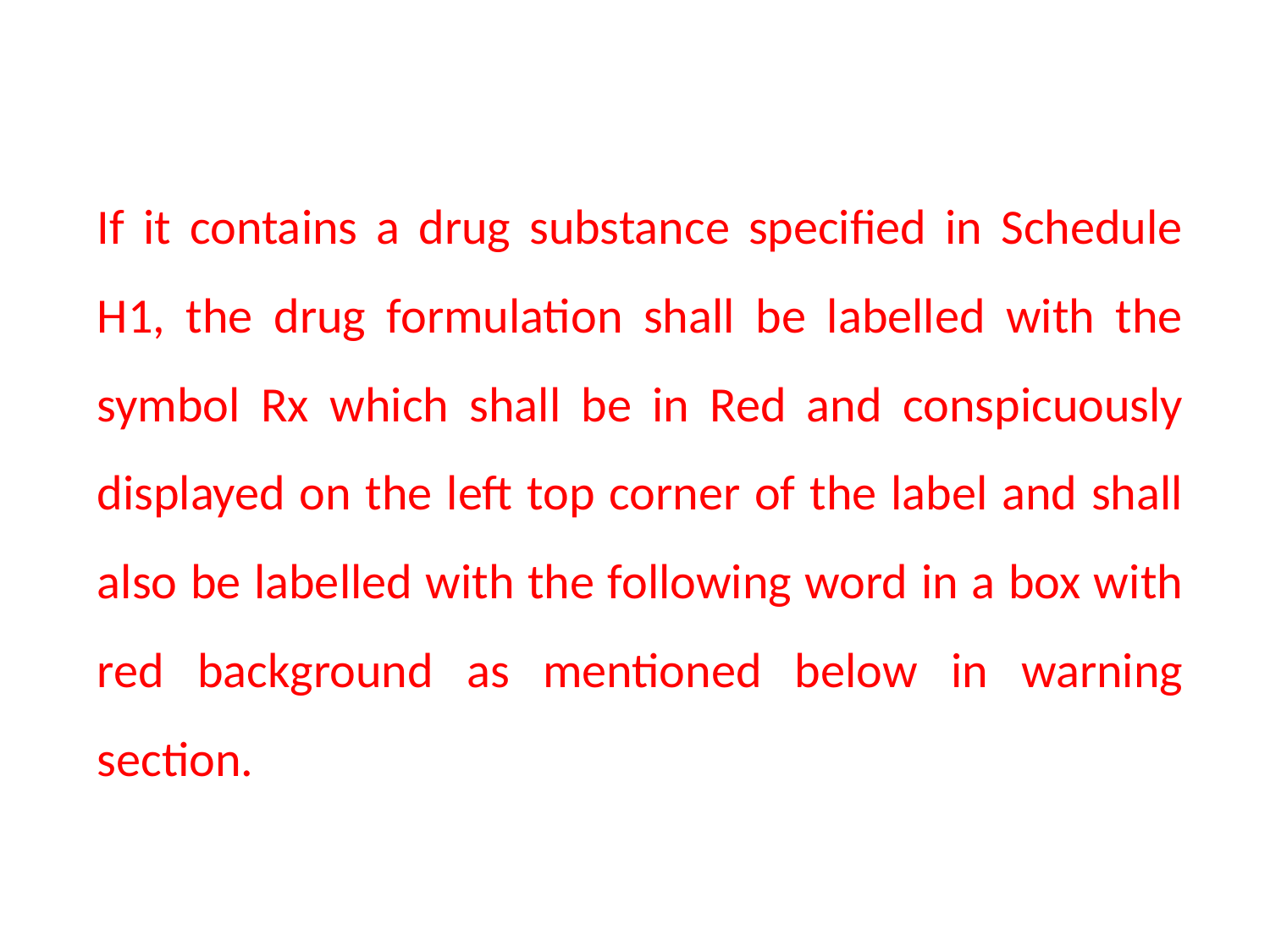

If it contains a drug substance specified in Schedule H1, the drug formulation shall be labelled with the symbol Rx which shall be in Red and conspicuously displayed on the left top corner of the label and shall also be labelled with the following word in a box with red background as mentioned below in warning section.